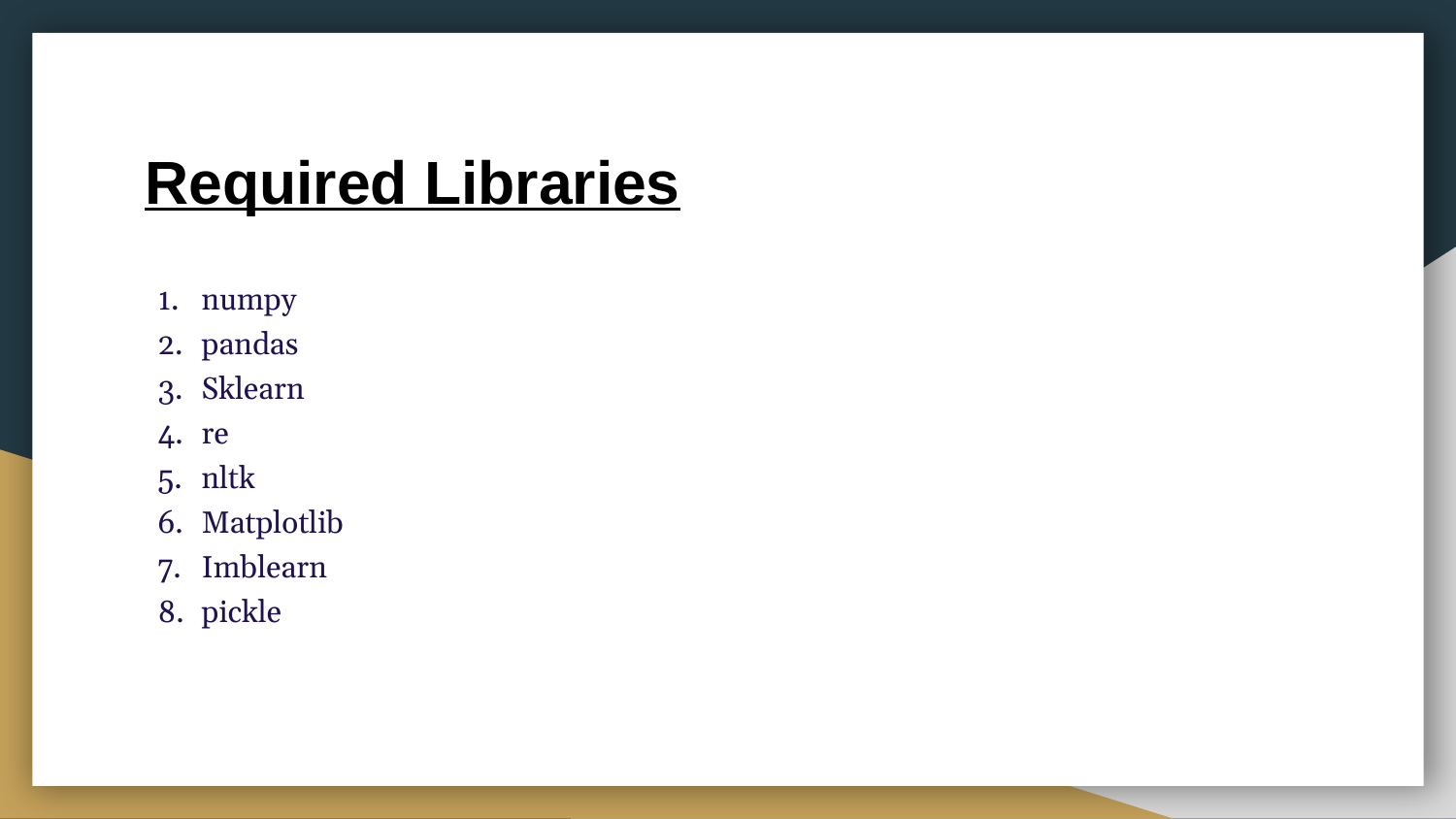

# Required Libraries
numpy
pandas
Sklearn
re
nltk
Matplotlib
Imblearn
pickle